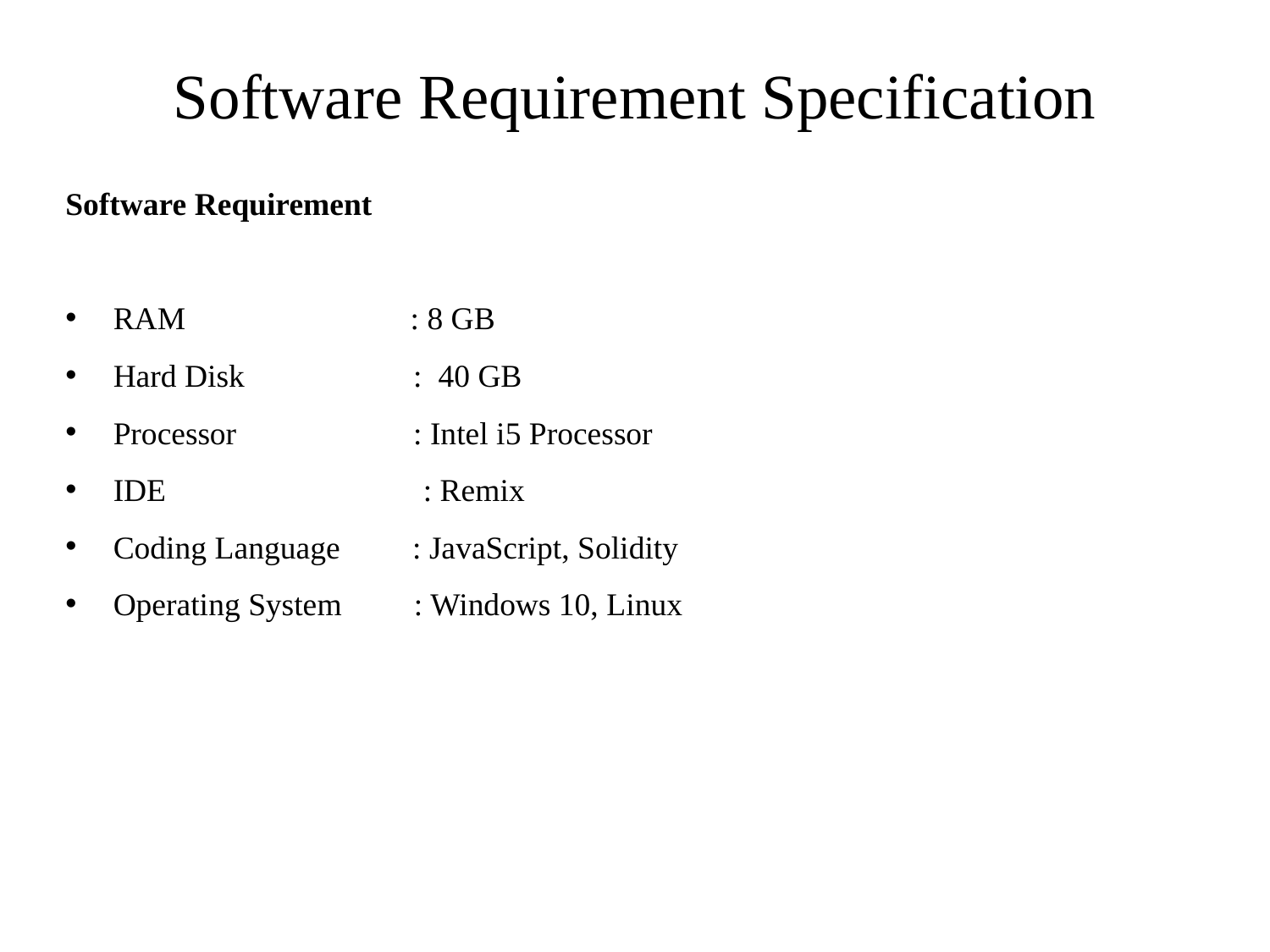

# Software Requirement Specification
Software Requirement

RAM                            : 8 GB
Hard Disk                     :  40 GB
Processor                      : Intel i5 Processor
IDE                                : Remix
Coding Language         : JavaScript, Solidity
Operating System         : Windows 10, Linux